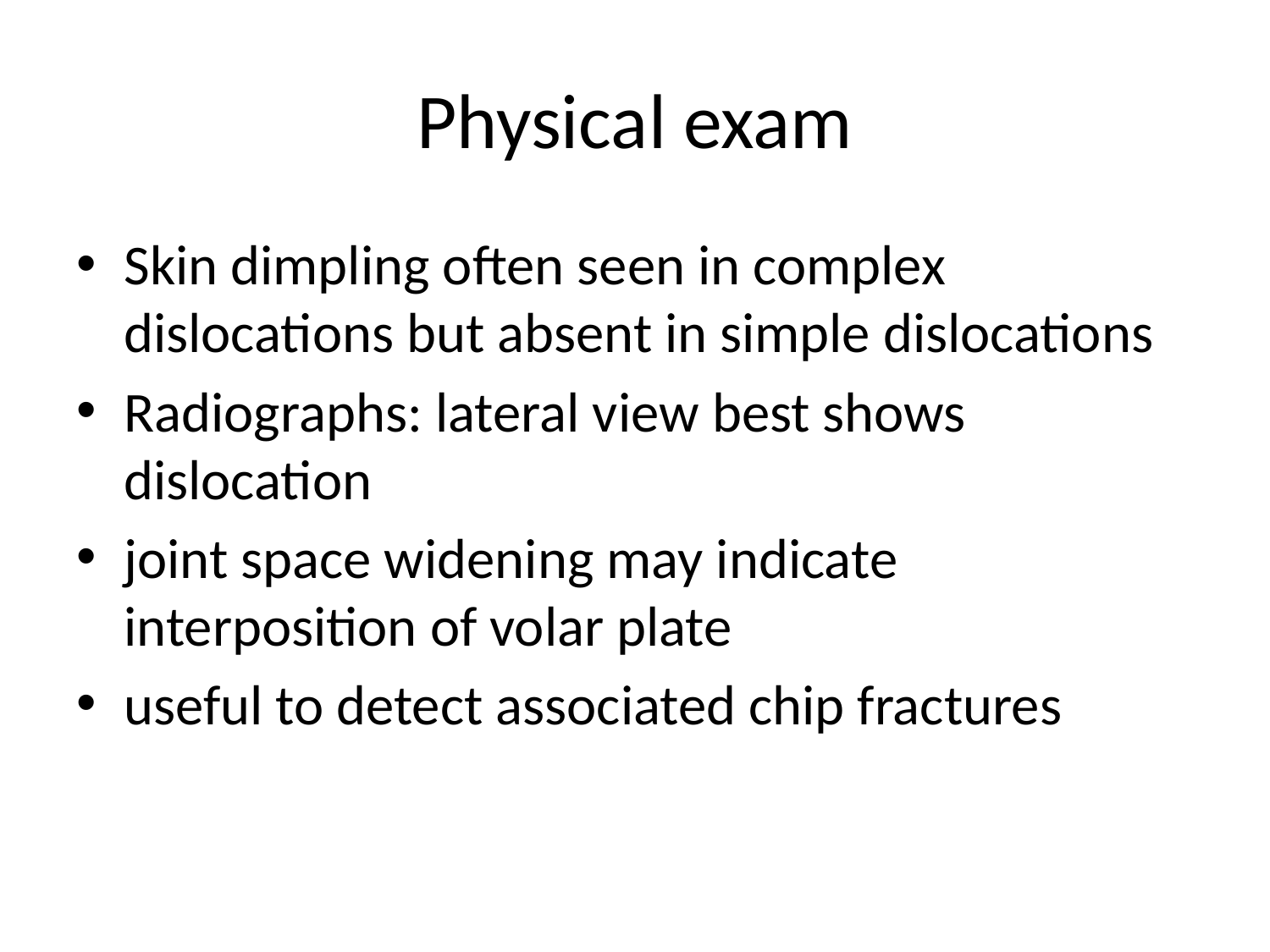

# Physical exam
Skin dimpling often seen in complex dislocations but absent in simple dislocations
Radiographs: lateral view best shows dislocation
joint space widening may indicate interposition of volar plate
useful to detect associated chip fractures